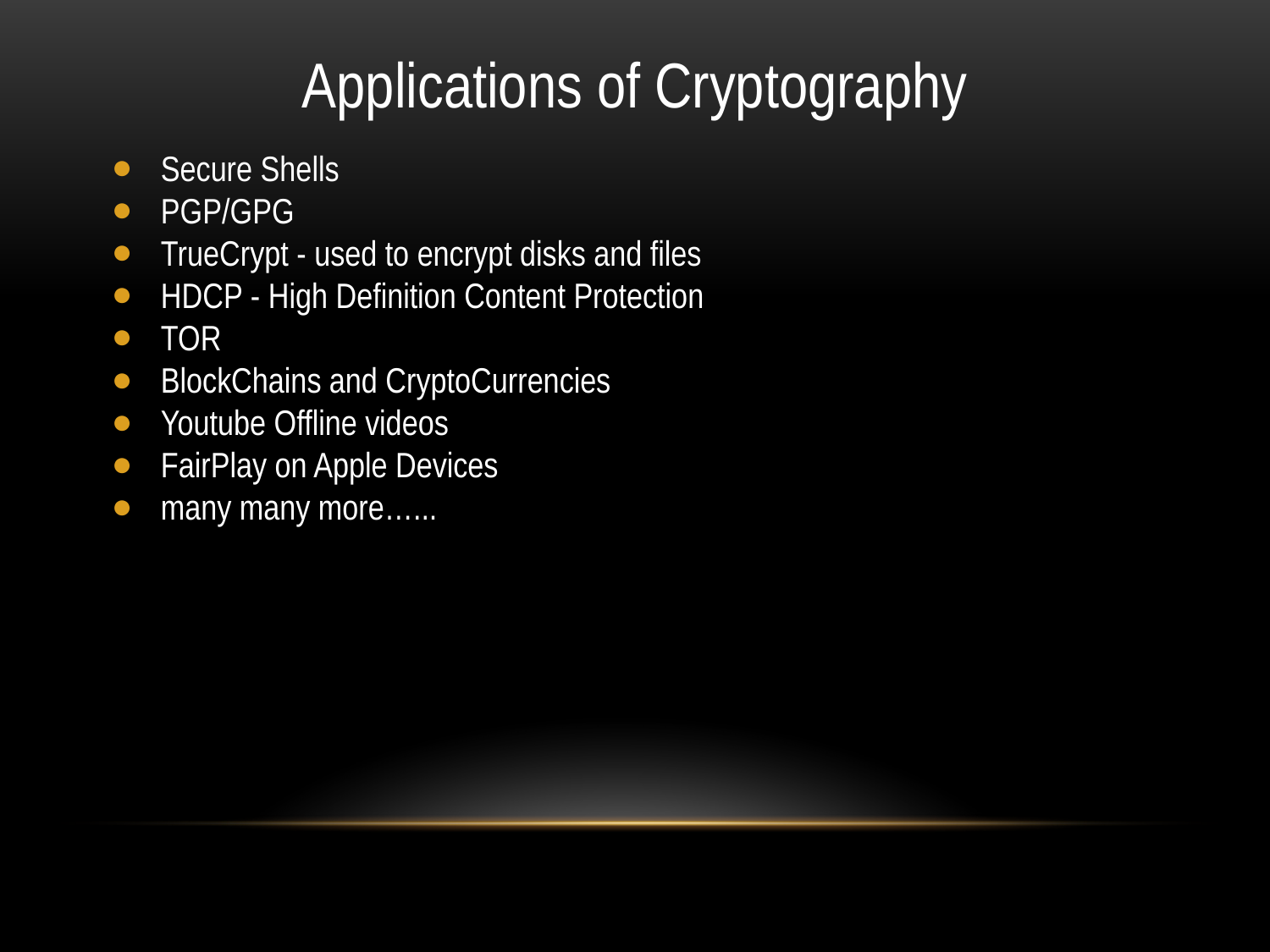

# Applications of Cryptography
Secure Shells
PGP/GPG
TrueCrypt - used to encrypt disks and files
HDCP - High Definition Content Protection
TOR
BlockChains and CryptoCurrencies
Youtube Offline videos
FairPlay on Apple Devices
many many more…...